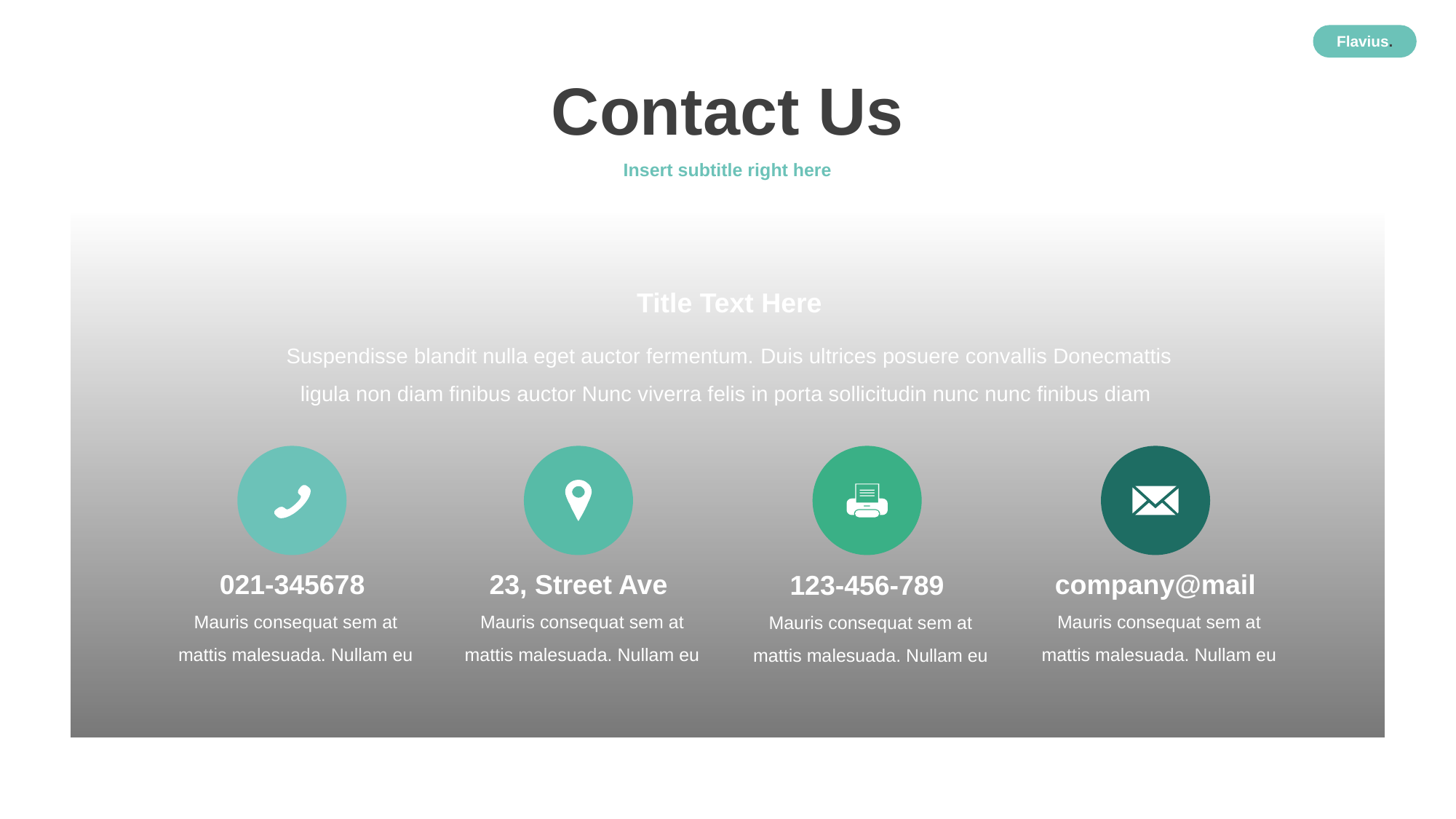

# Contact Us
Insert subtitle right here

Title Text Here
Suspendisse blandit nulla eget auctor fermentum. Duis ultrices posuere convallis Donecmattis ligula non diam finibus auctor Nunc viverra felis in porta sollicitudin nunc nunc finibus diam

021-345678
23, Street Ave
company@mail
123-456-789
Mauris consequat sem at mattis malesuada. Nullam eu
Mauris consequat sem at mattis malesuada. Nullam eu
Mauris consequat sem at mattis malesuada. Nullam eu
Mauris consequat sem at mattis malesuada. Nullam eu